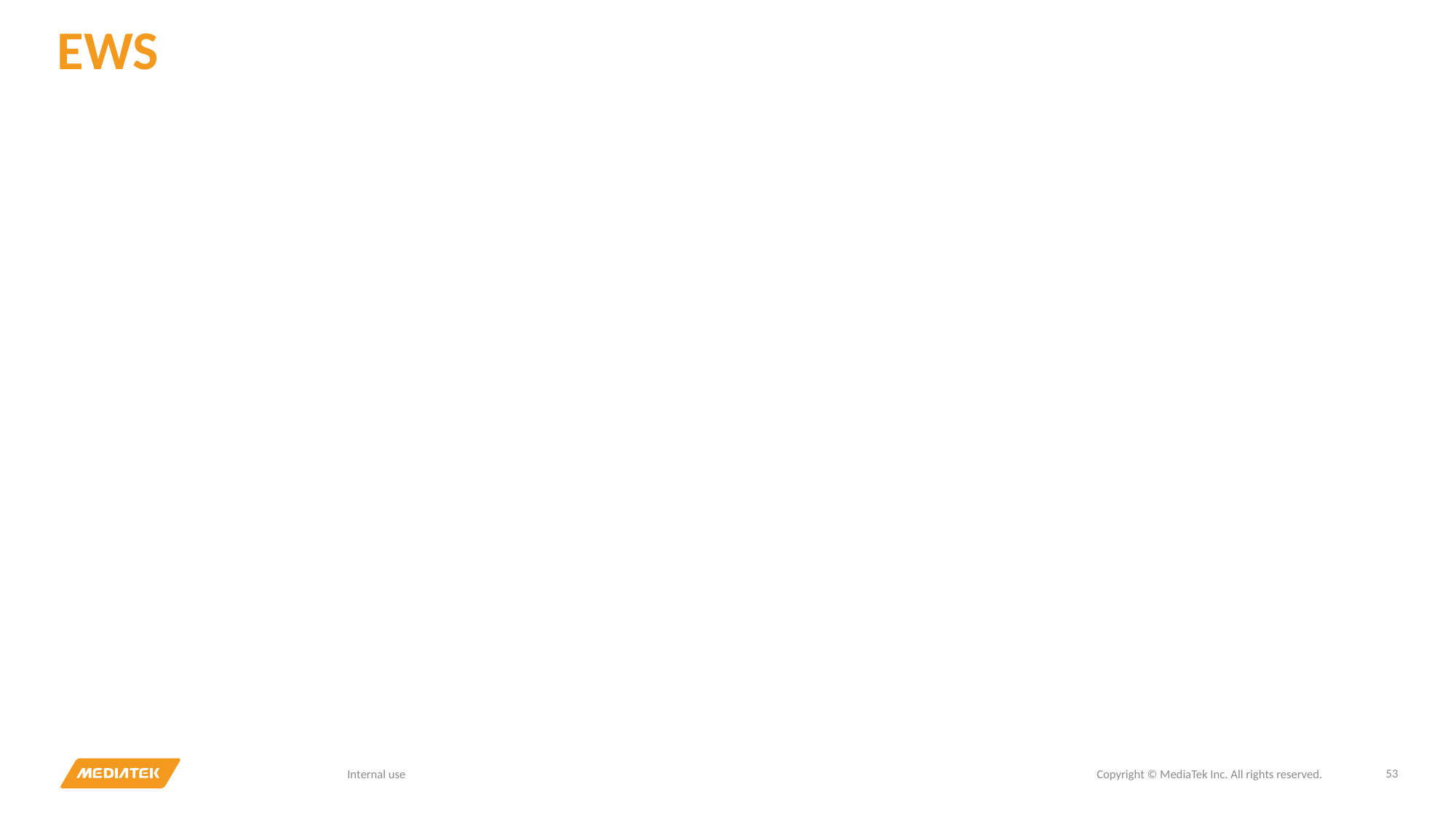

# EWS

53
Internal use
Copyright © MediaTek Inc. All rights reserved.